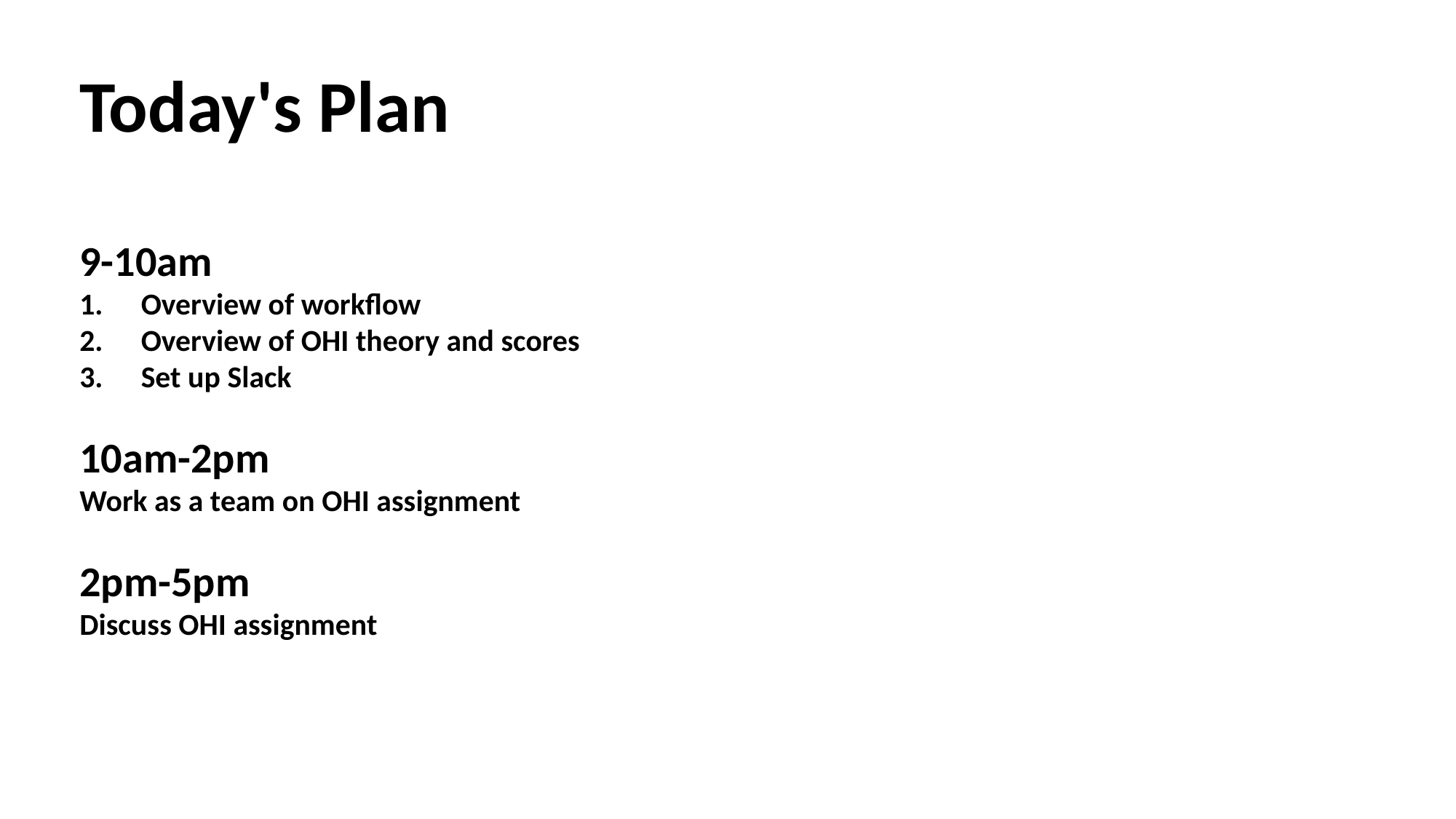

Today's Plan

9-10am
Overview of workflow
Overview of OHI theory and scores
Set up Slack

10am-2pm
Work as a team on OHI assignment

2pm-5pm
Discuss OHI assignment